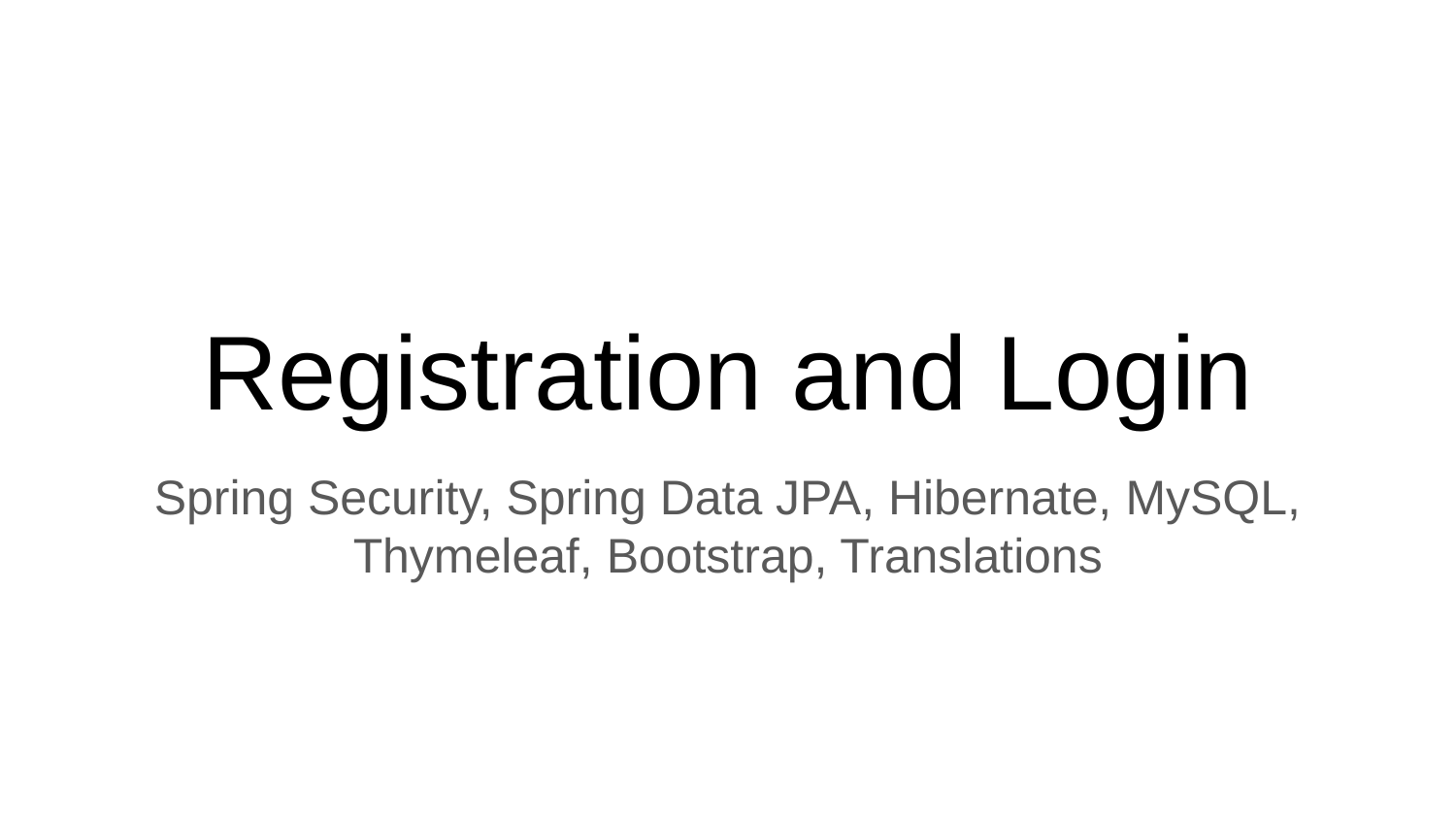

# Registration and Login
Spring Security, Spring Data JPA, Hibernate, MySQL, Thymeleaf, Bootstrap, Translations